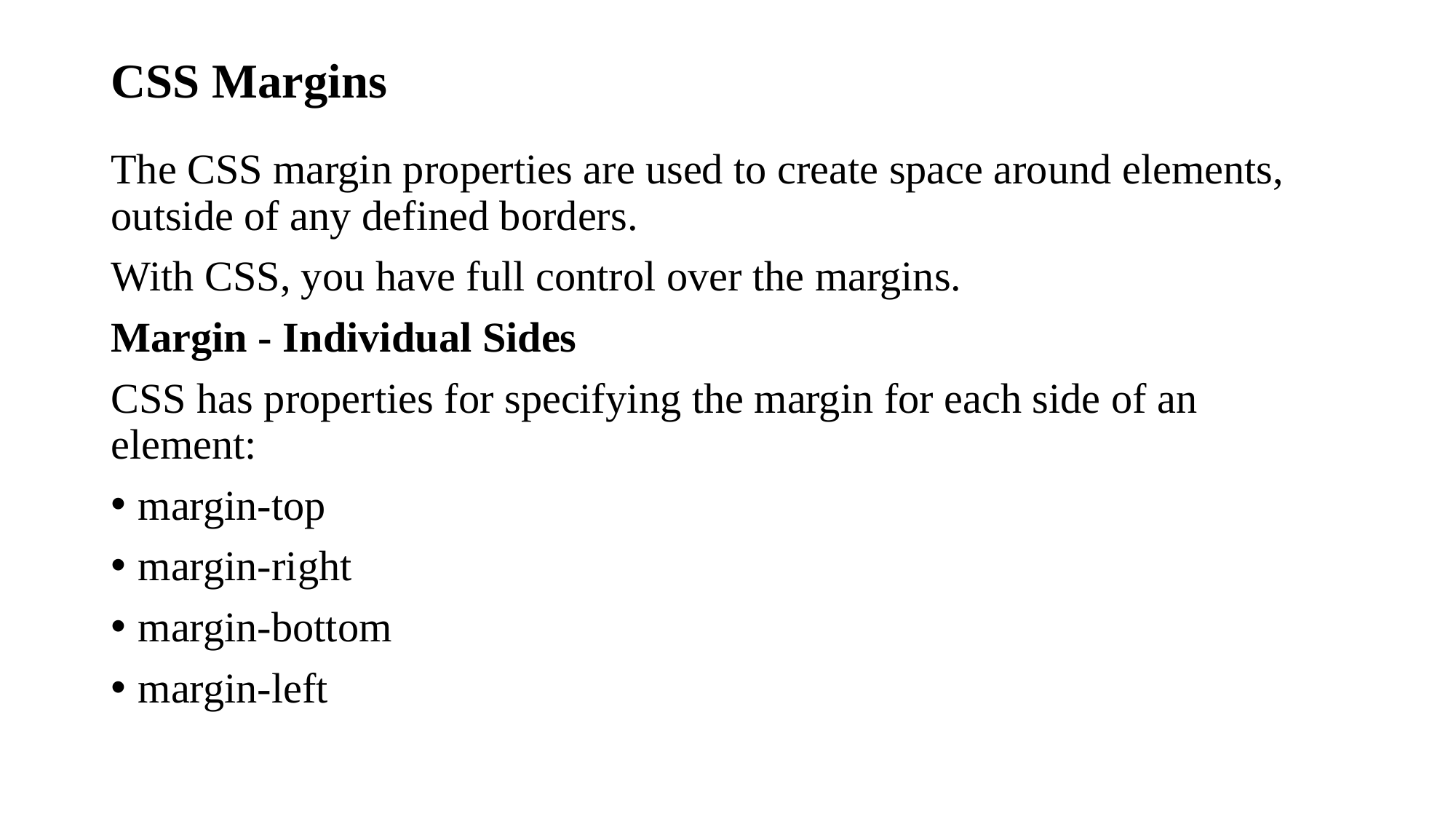

# CSS Margins
The CSS margin properties are used to create space around elements, outside of any defined borders.
With CSS, you have full control over the margins.
Margin - Individual Sides
CSS has properties for specifying the margin for each side of an element:
margin-top
margin-right
margin-bottom
margin-left